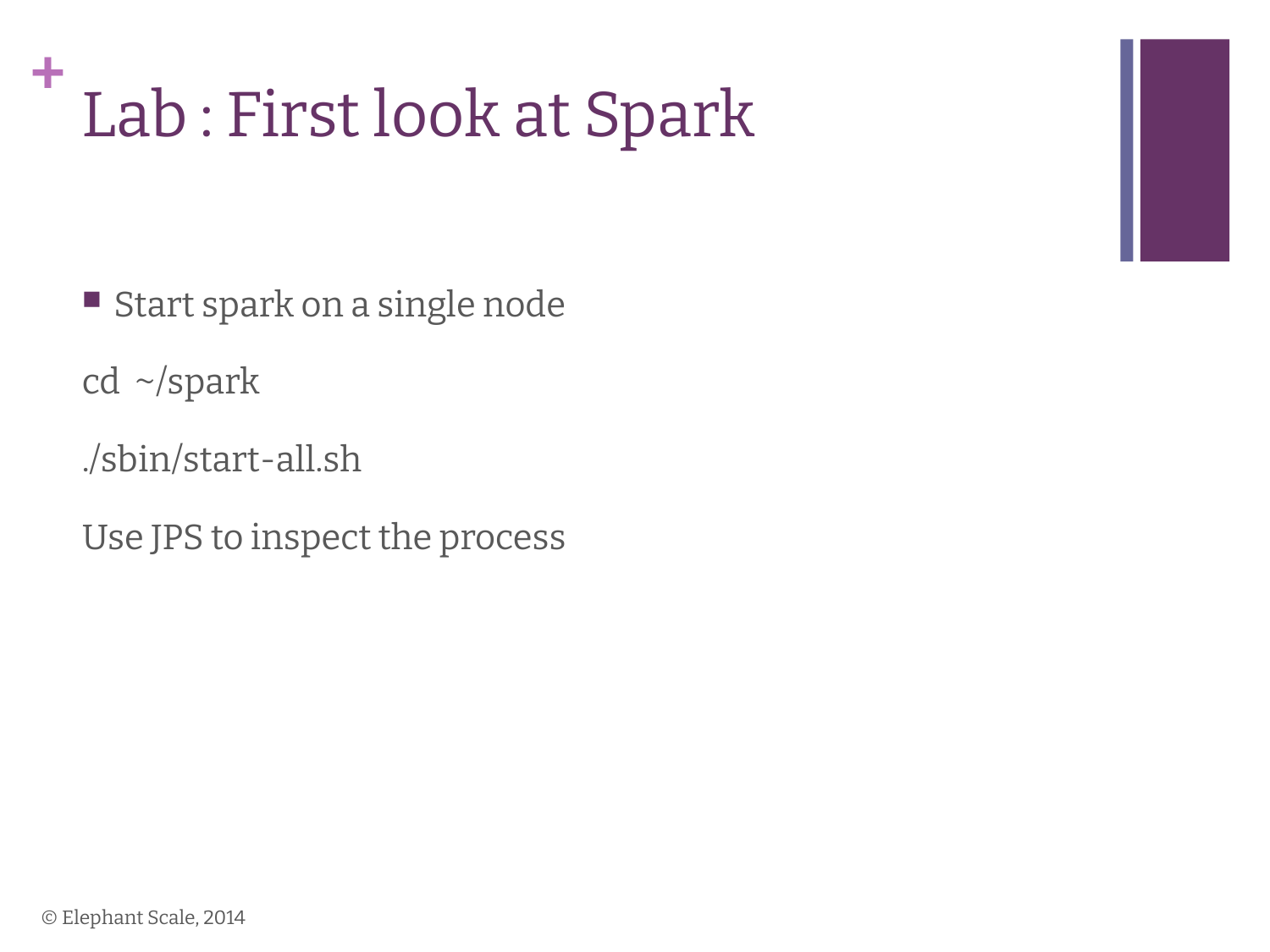

# Lab : First look at Spark
Start spark on a single node
cd  ~/spark
./sbin/start-all.sh
Use JPS to inspect the process
© Elephant Scale, 2014